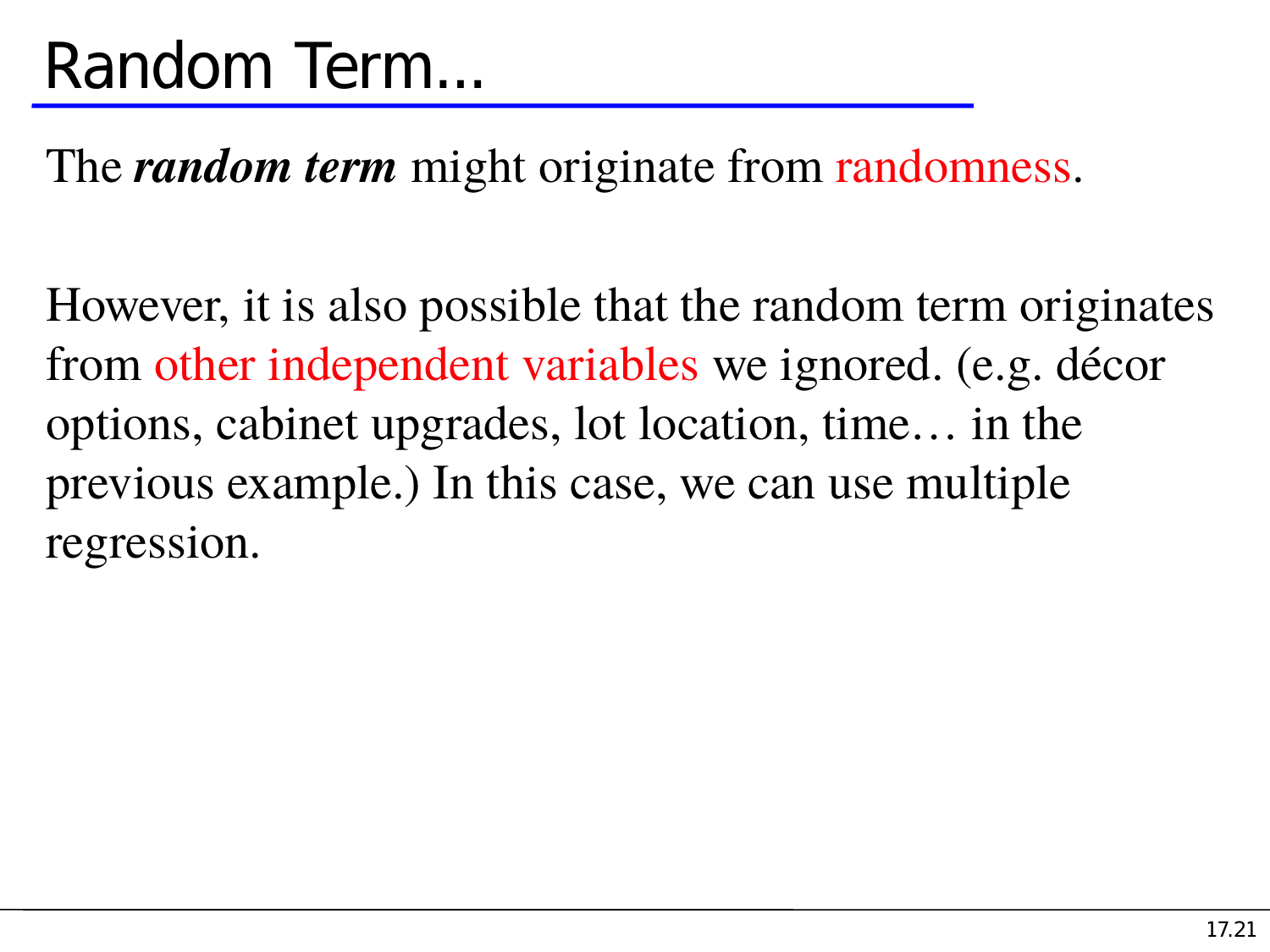

# Random Term…
The random term might originate from randomness.

However, it is also possible that the random term originates from other independent variables we ignored. (e.g. décor options, cabinet upgrades, lot location, time… in the previous example.) In this case, we can use multiple regression.

17.21